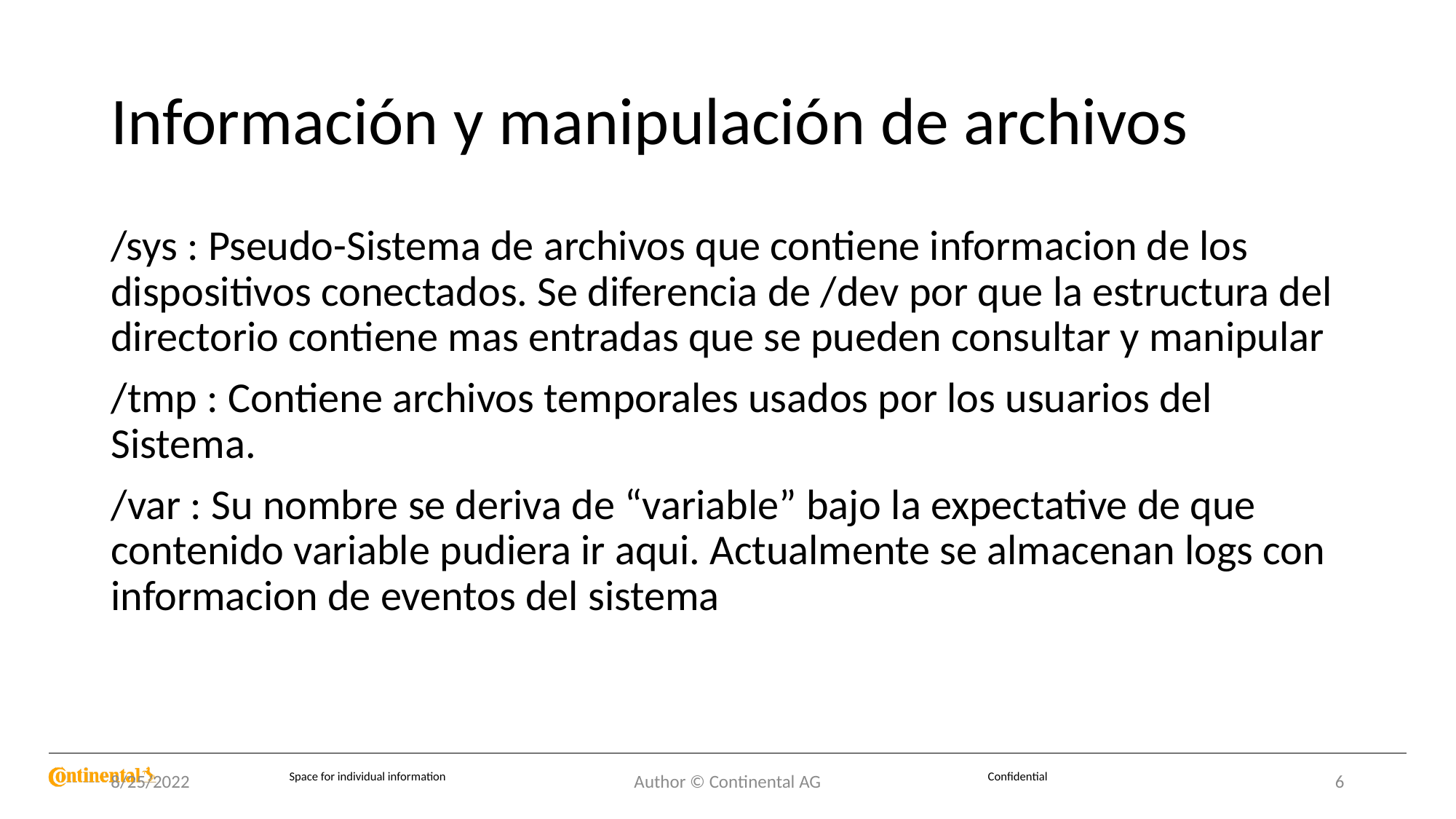

# Información y manipulación de archivos
/sys : Pseudo-Sistema de archivos que contiene informacion de los dispositivos conectados. Se diferencia de /dev por que la estructura del directorio contiene mas entradas que se pueden consultar y manipular
/tmp : Contiene archivos temporales usados por los usuarios del Sistema.
/var : Su nombre se deriva de “variable” bajo la expectative de que contenido variable pudiera ir aqui. Actualmente se almacenan logs con informacion de eventos del sistema
8/25/2022
Author © Continental AG
6